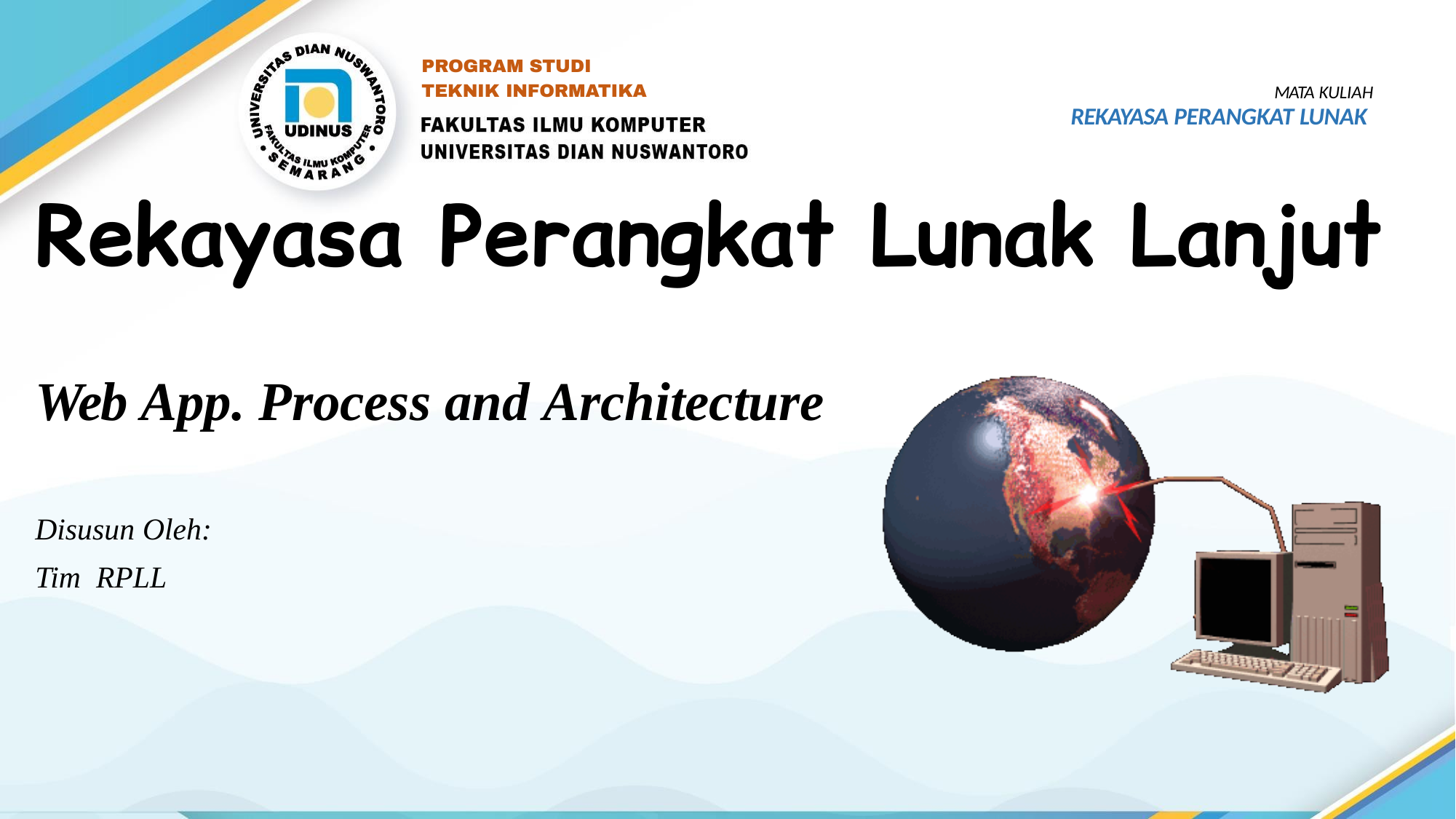

PROGRAM STUDI  TEKNIK INFORMATIKA
MATA KULIAH
REKAYASA PERANGKAT LUNAK
Rekayasa Perangkat Lunak Lanjut
Web App. Process and Architecture

Disusun Oleh:
Tim  RPLL